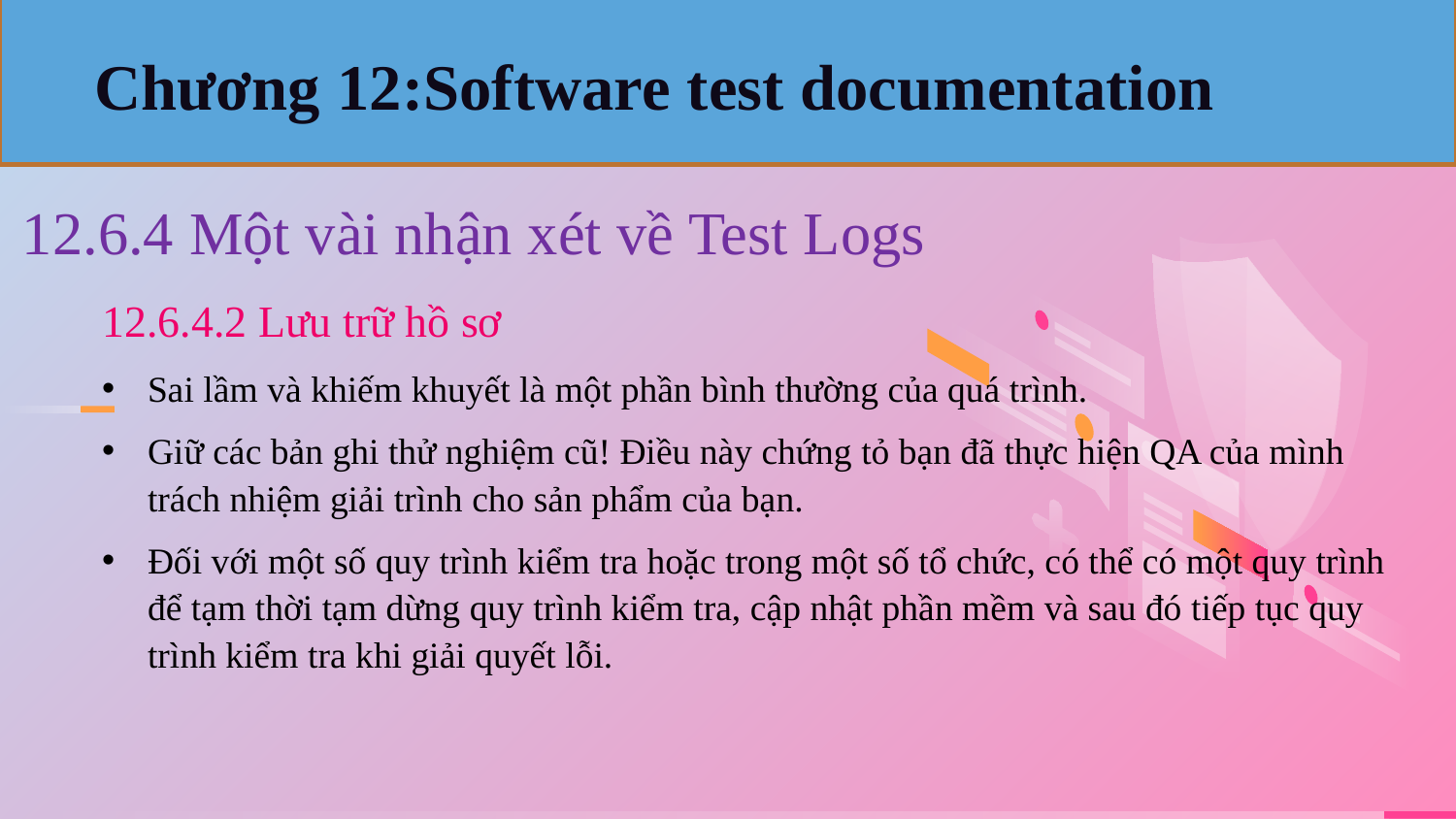

Chương 12:Software test documentation
# 12.6.4 Một vài nhận xét về Test Logs

12.6.4.2 Lưu trữ hồ sơ
Sai lầm và khiếm khuyết là một phần bình thường của quá trình.
Giữ các bản ghi thử nghiệm cũ! Điều này chứng tỏ bạn đã thực hiện QA của mình trách nhiệm giải trình cho sản phẩm của bạn.
Đối với một số quy trình kiểm tra hoặc trong một số tổ chức, có thể có một quy trình để tạm thời tạm dừng quy trình kiểm tra, cập nhật phần mềm và sau đó tiếp tục quy trình kiểm tra khi giải quyết lỗi.